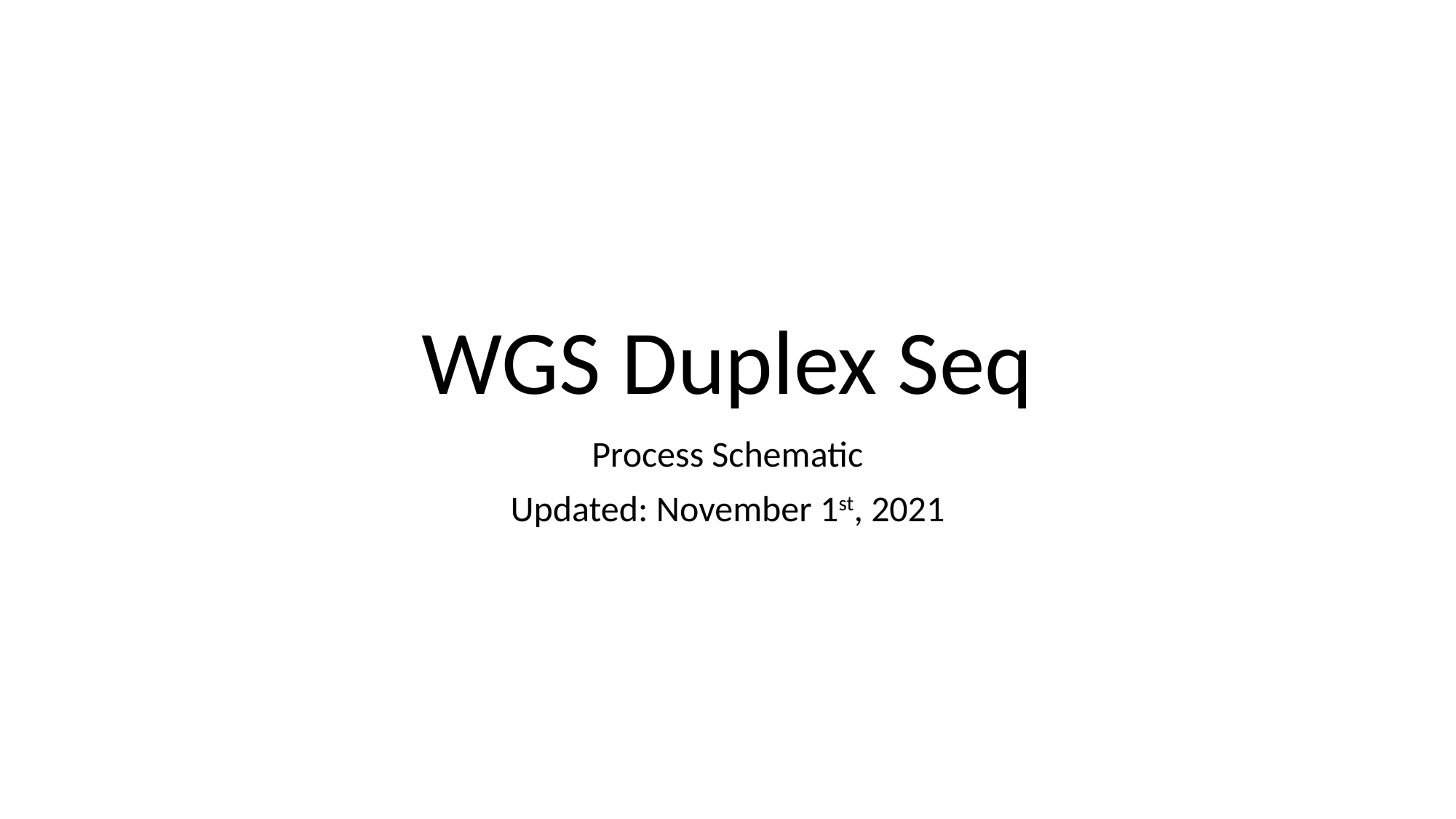

# WGS Duplex Seq
Process Schematic
Updated: November 1st, 2021